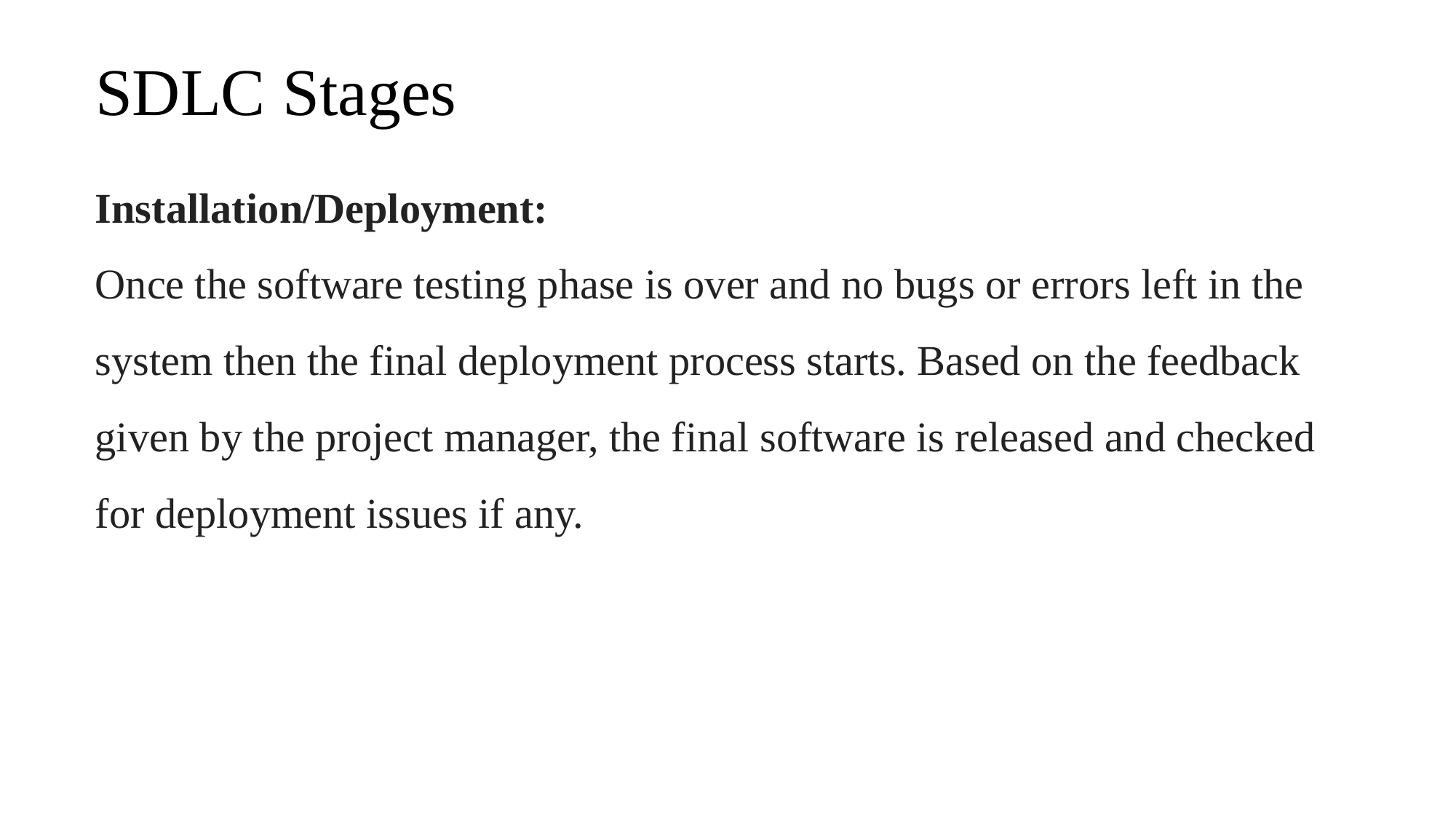

# SDLC Stages
Installation/Deployment:
Once the software testing phase is over and no bugs or errors left in the system then the final deployment process starts. Based on the feedback given by the project manager, the final software is released and checked for deployment issues if any.